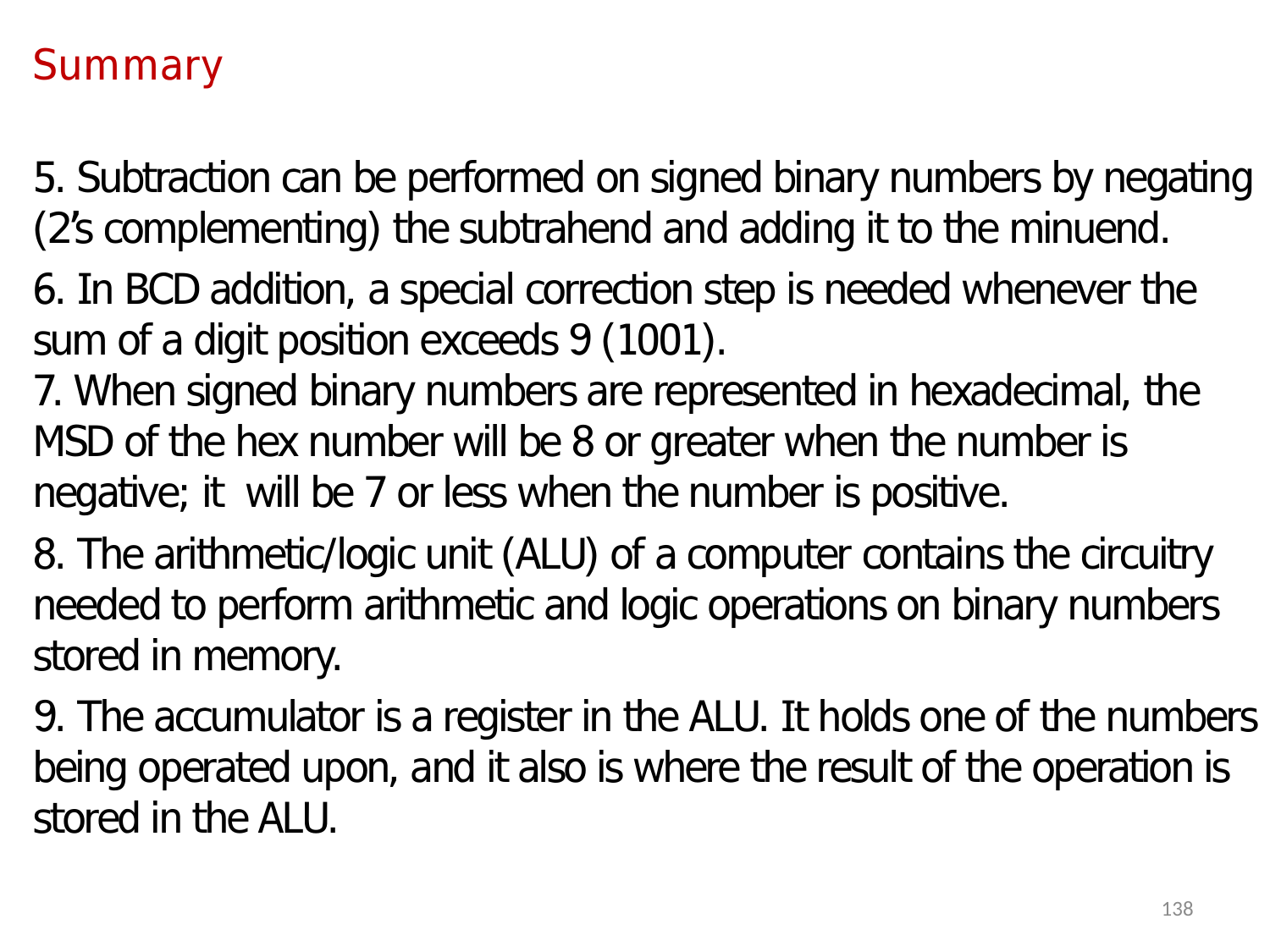

Summary

5. Subtraction can be performed on signed binary numbers by negating (2’s complementing) the subtrahend and adding it to the minuend.
6. In BCD addition, a special correction step is needed whenever the sum of a digit position exceeds 9 (1001).
7. When signed binary numbers are represented in hexadecimal, the MSD of the hex number will be 8 or greater when the number is negative; it  will be 7 or less when the number is positive.
8. The arithmetic/logic unit (ALU) of a computer contains the circuitry needed to perform arithmetic and logic operations on binary numbers stored in memory.
9. The accumulator is a register in the ALU. It holds one of the numbers being operated upon, and it also is where the result of the operation is stored in the ALU.
138